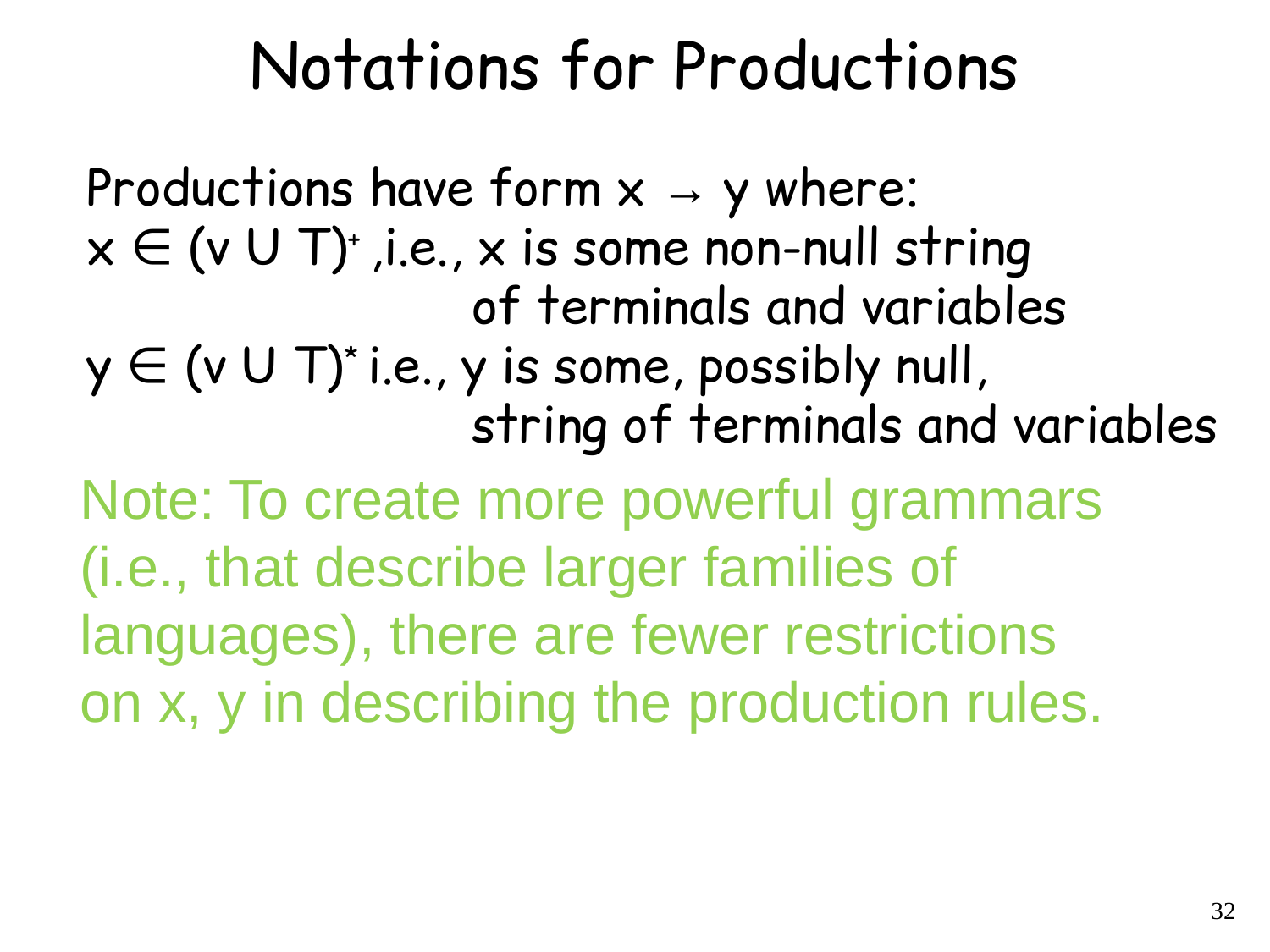

# Notations for Productions

Productions have form x → y where:
x ∈ (v U T)+ ,i.e., x is some non-null string
                          of terminals and variables
y ∈ (v U T)* i.e., y is some, possibly null,
                          string of terminals and variables

Note: To create more powerful grammars (i.e., that describe larger families of languages), there are fewer restrictions on x, y in describing the production rules.
32